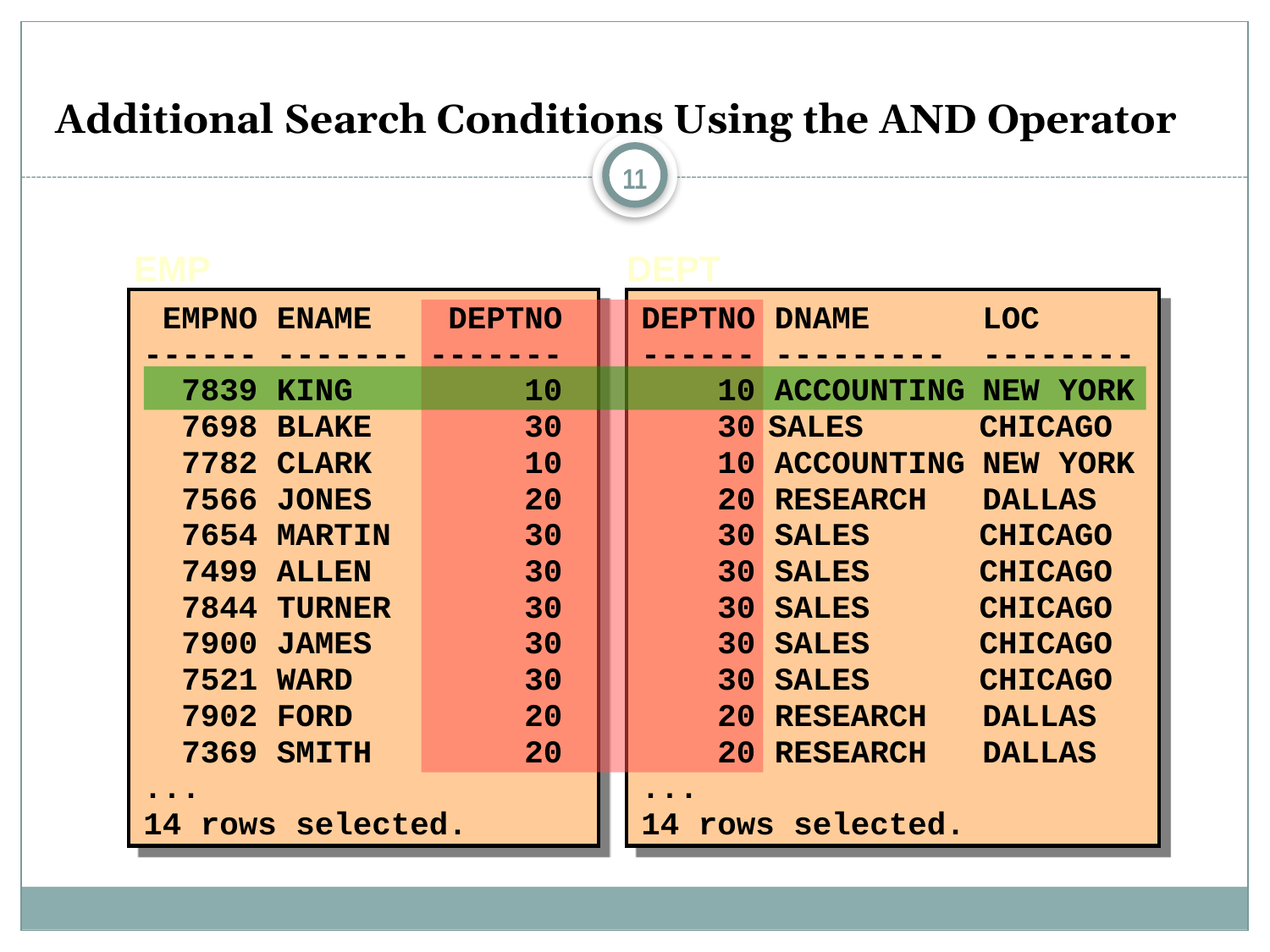

# Additional Search Conditions Using the AND Operator
11
EMP
DEPT

 EMPNO ENAME    DEPTNO
------ ------- -------
  7839 KING         10
  7698 BLAKE        30
  7782 CLARK        10
  7566 JONES        20
  7654 MARTIN       30
  7499 ALLEN        30
  7844 TURNER       30
  7900 JAMES        30
  7521 WARD         30
  7902 FORD         20
  7369 SMITH        20
...
14 rows selected.
DEPTNO DNAME     	LOC
------ ---------	--------
    10 ACCOUNTING	NEW YORK
    30	SALES	    CHICAGO
    10 ACCOUNTING	NEW YORK
    20 RESEARCH	DALLAS
    30 SALES	    CHICAGO
    30 SALES	    CHICAGO
    30 SALES	    CHICAGO
    30 SALES	    CHICAGO
    30 SALES	    CHICAGO
    20 RESEARCH	DALLAS
    20 RESEARCH	DALLAS
...
14 rows selected.